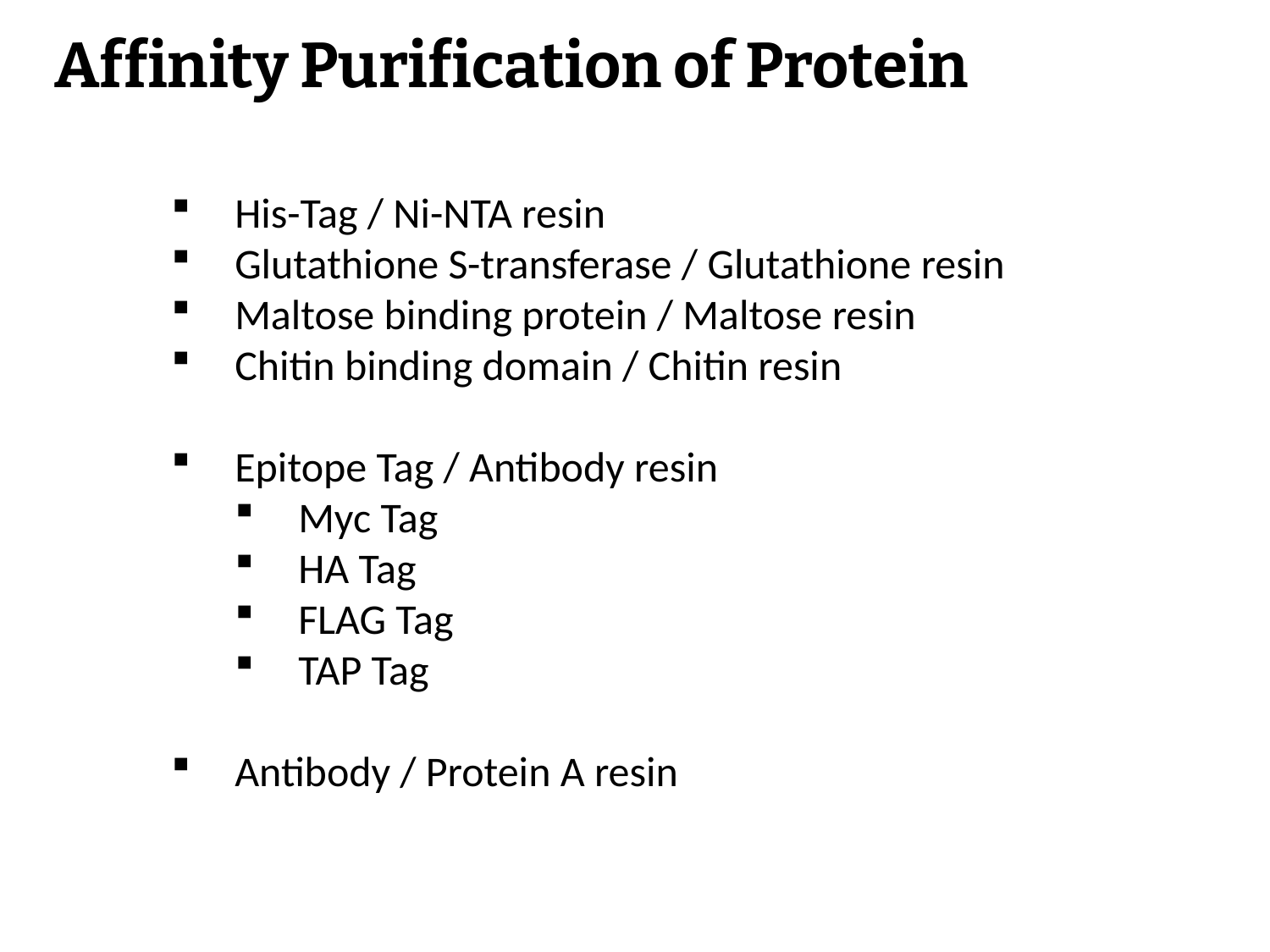

Affinity Purification of Protein
His-Tag / Ni-NTA resin
Glutathione S-transferase / Glutathione resin
Maltose binding protein / Maltose resin
Chitin binding domain / Chitin resin

Epitope Tag / Antibody resin
Myc Tag
HA Tag
FLAG Tag
TAP Tag

Antibody / Protein A resin